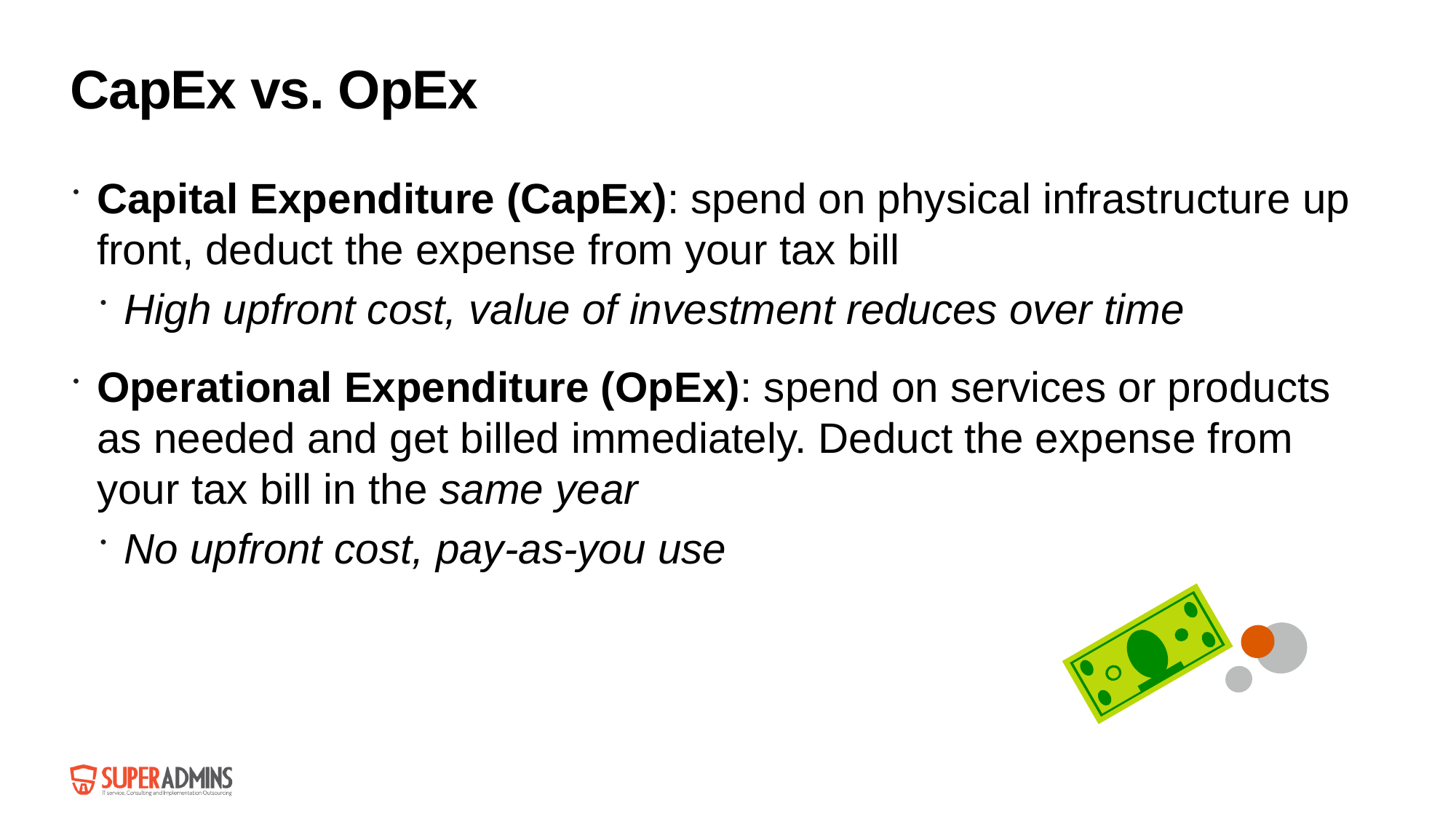

# CapEx vs. OpEx
Capital Expenditure (CapEx): spend on physical infrastructure up front, deduct the expense from your tax bill
High upfront cost, value of investment reduces over time
Operational Expenditure (OpEx): spend on services or products as needed and get billed immediately. Deduct the expense from your tax bill in the same year
No upfront cost, pay-as-you use